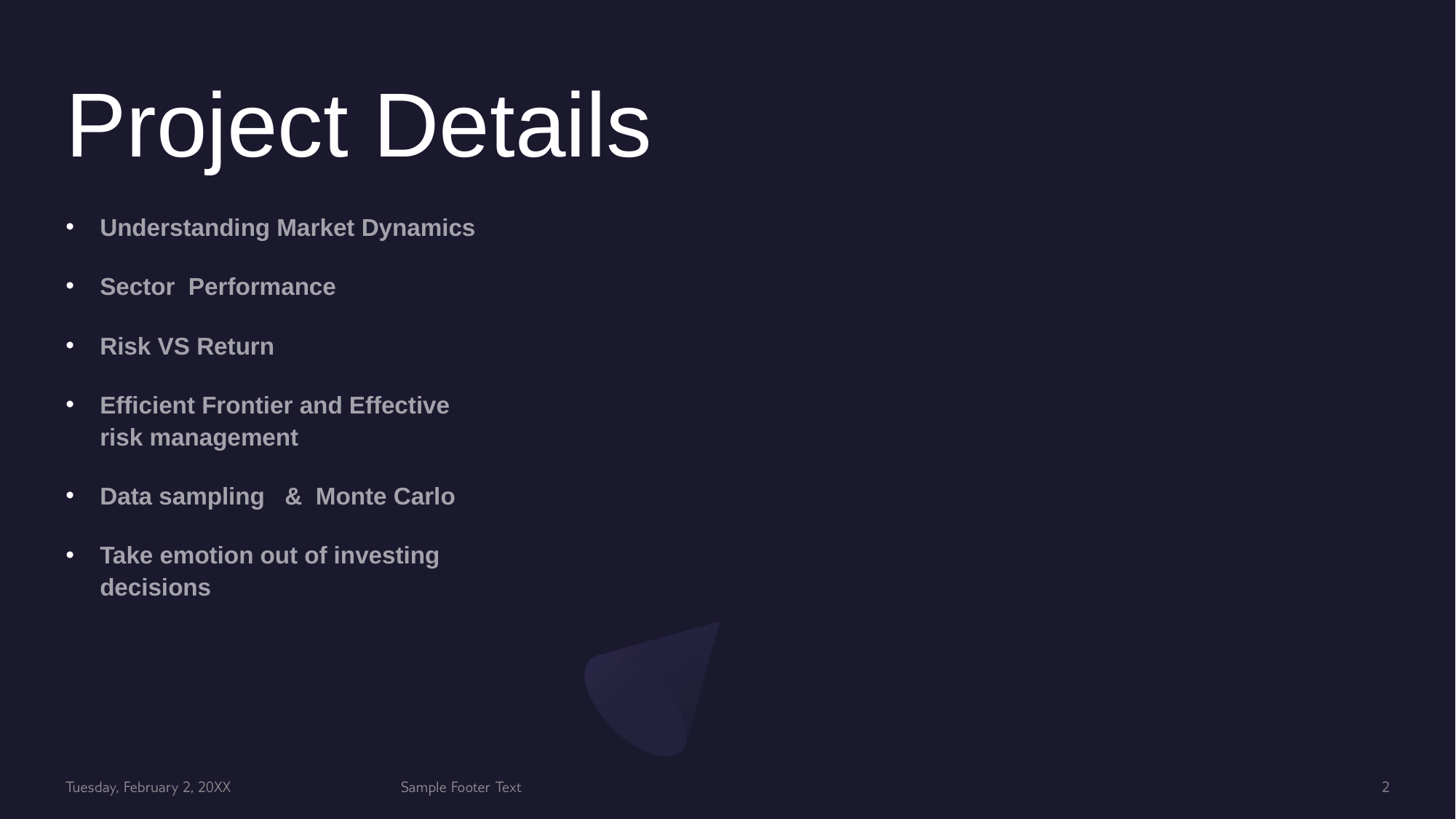

# Project Details
Understanding Market Dynamics
Sector  Performance
Risk VS Return
Efficient Frontier and Effective risk management
Data sampling   &  Monte Carlo
Take emotion out of investing decisions

Tuesday, February 2, 20XX
Sample Footer Text
2